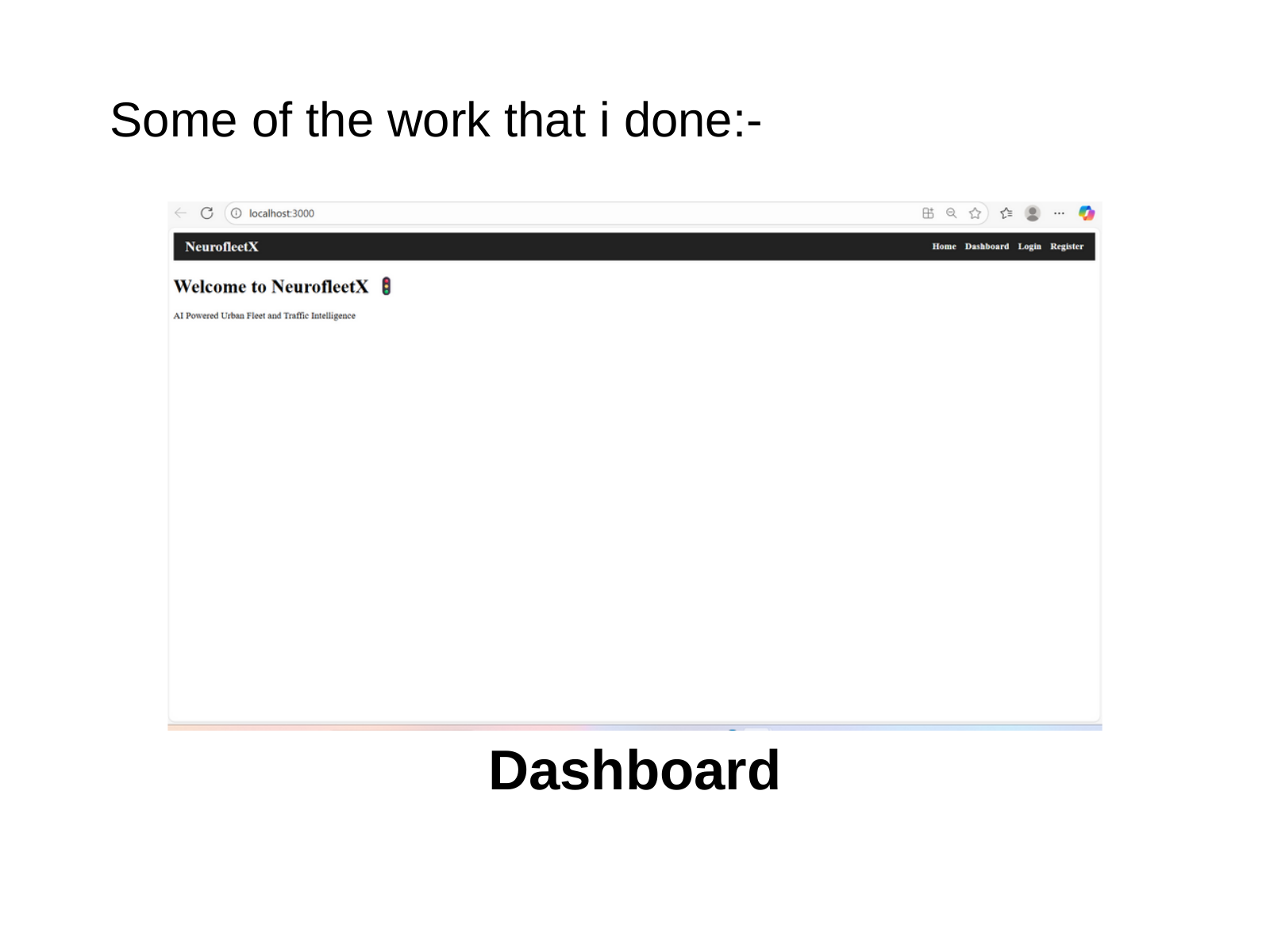

Some of the work that i done:-

Dashboard